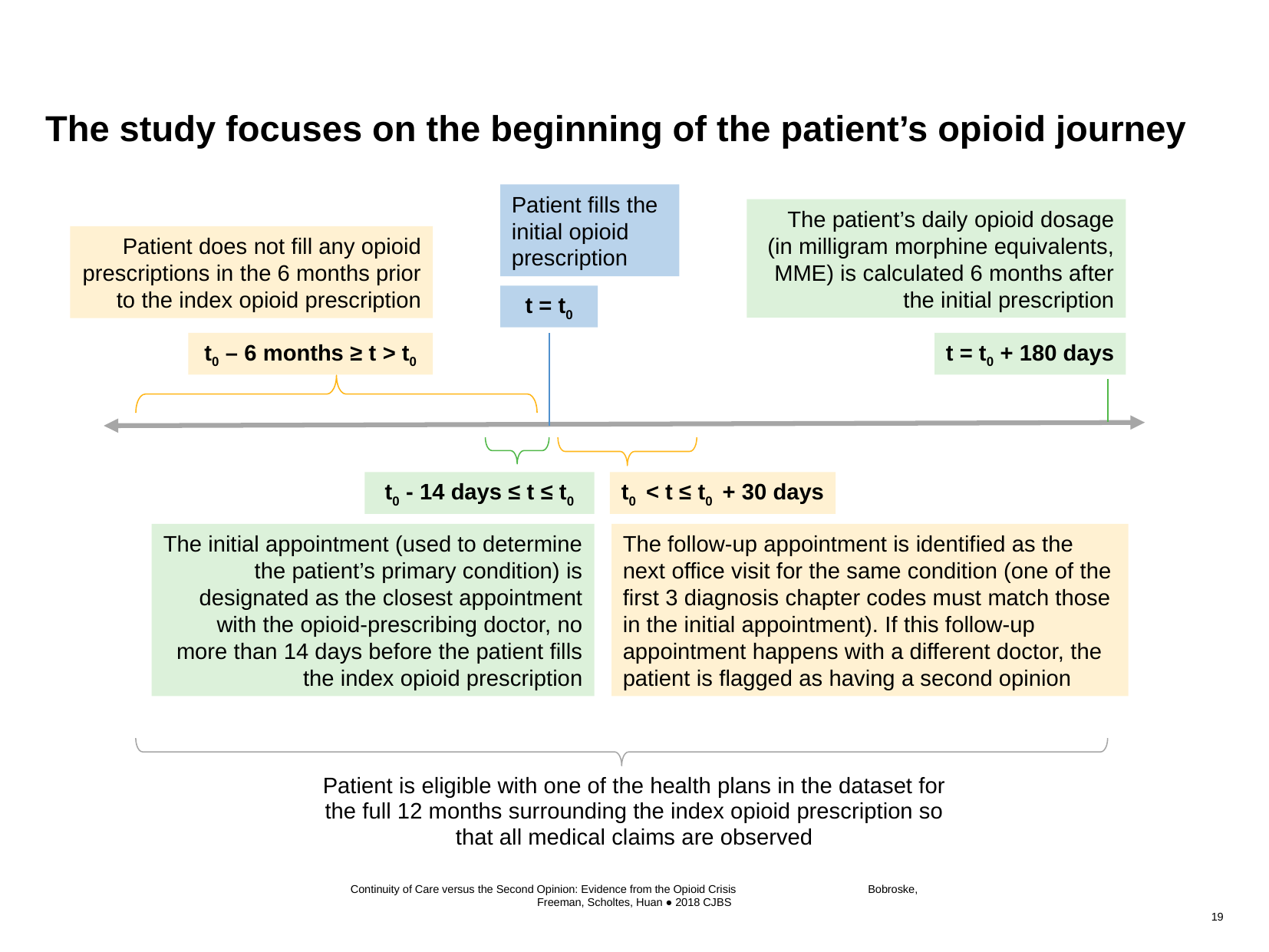

# The study focuses on the beginning of the patient’s opioid journey
Patient fills the initial opioid prescription

The patient’s daily opioid dosage (in milligram morphine equivalents, MME) is calculated 6 months after the initial prescription
Patient does not fill any opioid prescriptions in the 6 months prior to the index opioid prescription

t = t0
t0 – 6 months ≥ t > t0
t = t0 + 180 days

t0 - 14 days ≤ t ≤ t0
t0  < t ≤ t0  + 30 days
The initial appointment (used to determine the patient’s primary condition) is designated as the closest appointment with the opioid-prescribing doctor, no more than 14 days before the patient fills the index opioid prescription
The follow-up appointment is identified as the next office visit for the same condition (one of the first 3 diagnosis chapter codes must match those in the initial appointment). If this follow-up appointment happens with a different doctor, the patient is flagged as having a second opinion
Patient is eligible with one of the health plans in the dataset for the full 12 months surrounding the index opioid prescription so that all medical claims are observed
Continuity of Care versus the Second Opinion: Evidence from the Opioid Crisis                                           Bobroske, Freeman, Scholtes, Huan ● 2018 CJBS
19